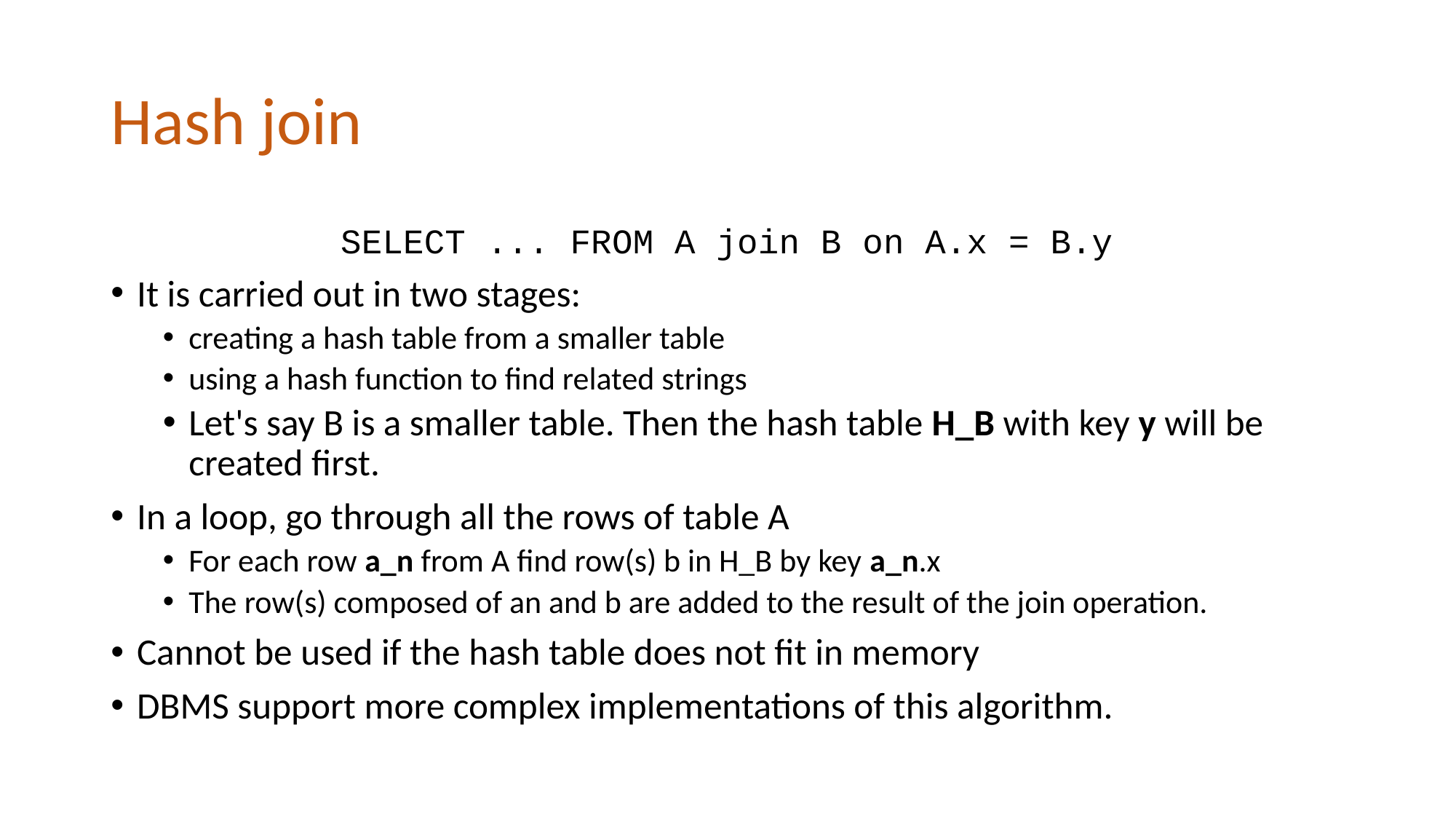

# Hash join
SELECT ... FROM A join B on A.x = B.y
It is carried out in two stages:
creating a hash table from a smaller table
using a hash function to find related strings
Let's say B is a smaller table. Then the hash table H_B with key y will be created first.
In a loop, go through all the rows of table A
For each row a_n from A find row(s) b in H_B by key a_n.x
The row(s) composed of an and b are added to the result of the join operation.
Cannot be used if the hash table does not fit in memory
DBMS support more complex implementations of this algorithm.